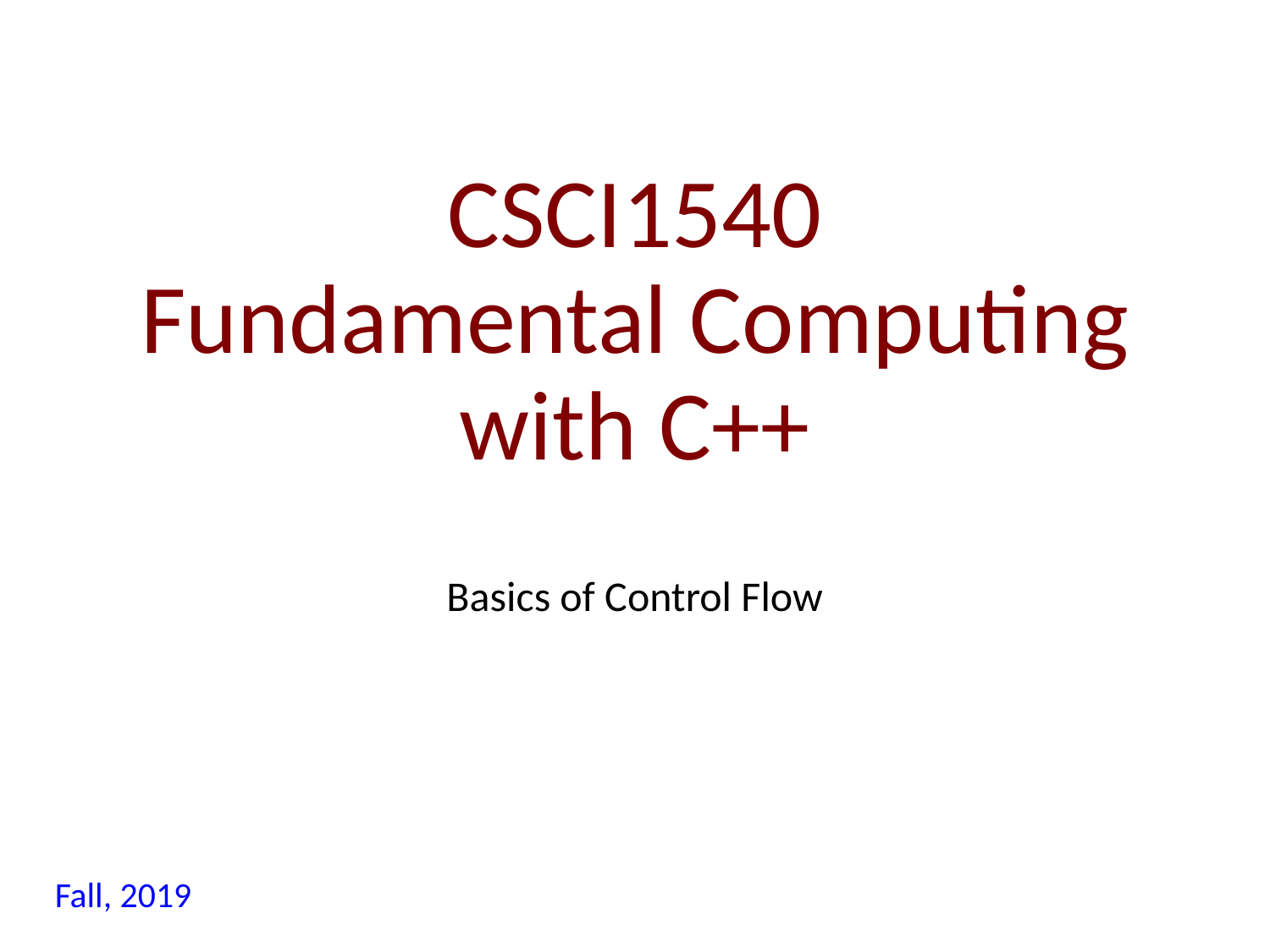

# CSCI1540 Fundamental Computing with C++

Basics of Control Flow
Fall, 2019